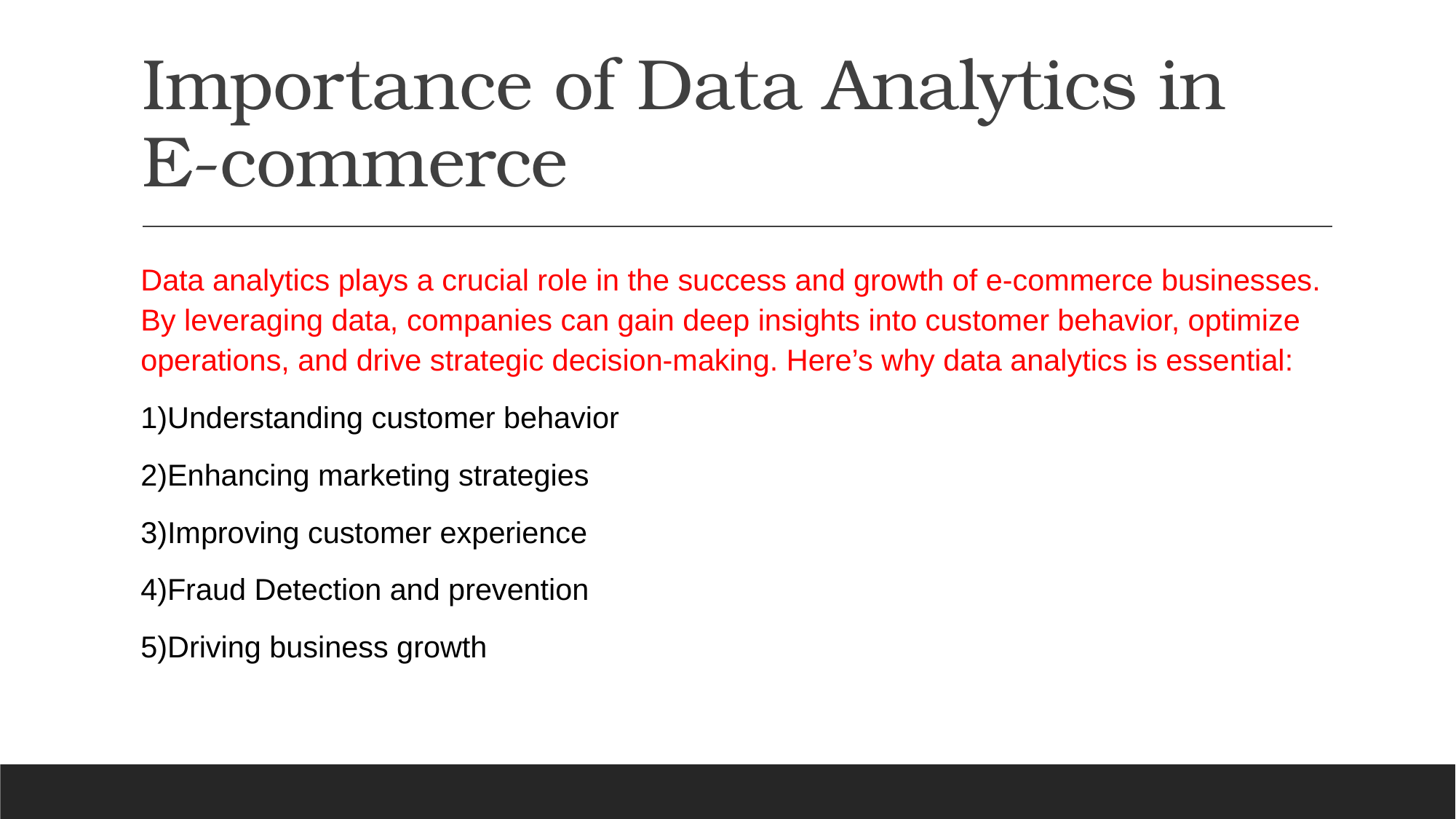

# Importance of Data Analytics in E-commerce
Data analytics plays a crucial role in the success and growth of e-commerce businesses. By leveraging data, companies can gain deep insights into customer behavior, optimize operations, and drive strategic decision-making. Here’s why data analytics is essential:
1)Understanding customer behavior
2)Enhancing marketing strategies
3)Improving customer experience
4)Fraud Detection and prevention
5)Driving business growth